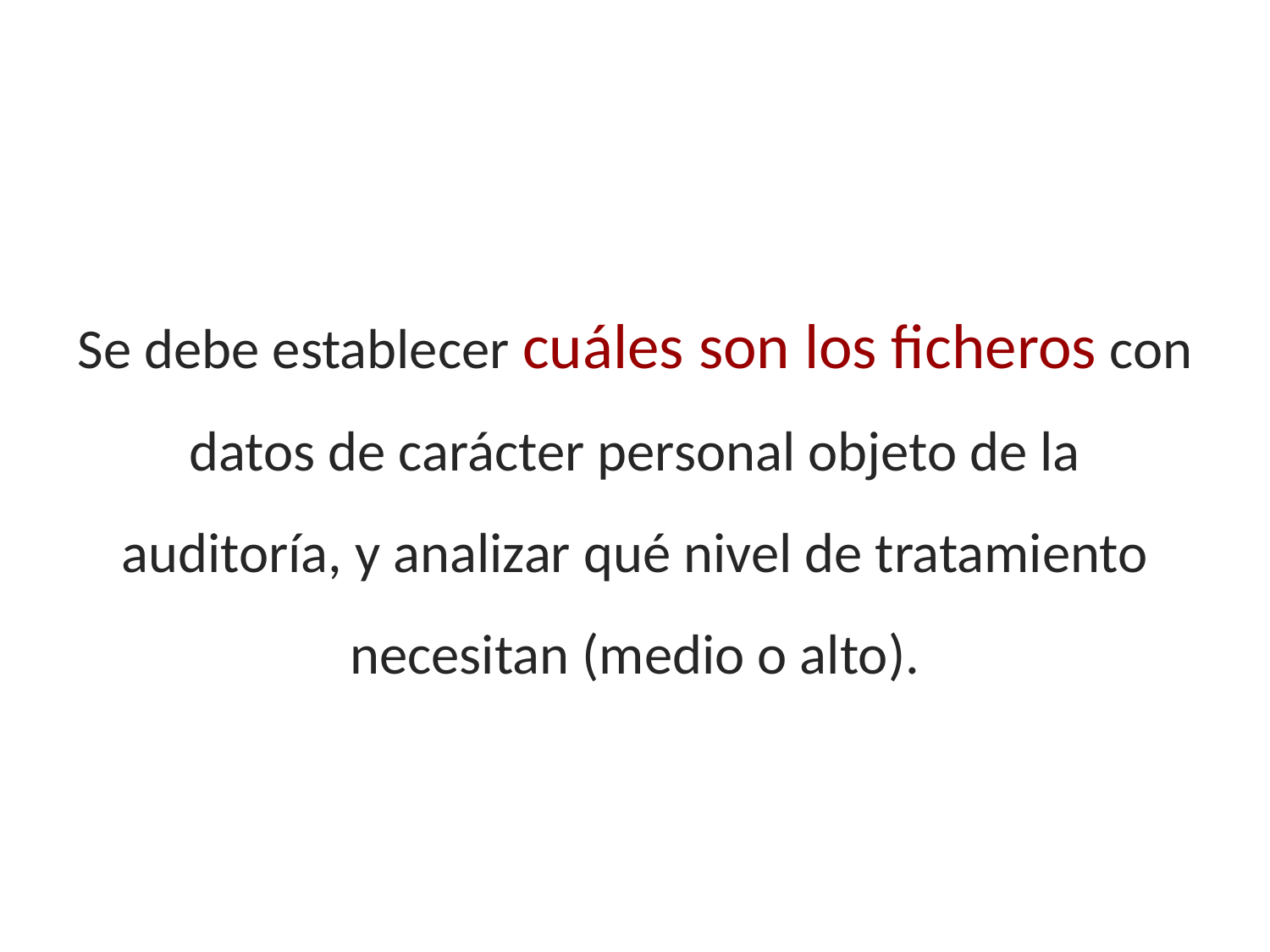

Se debe establecer cuáles son los ficheros con datos de carácter personal objeto de la auditoría, y analizar qué nivel de tratamiento necesitan (medio o alto).